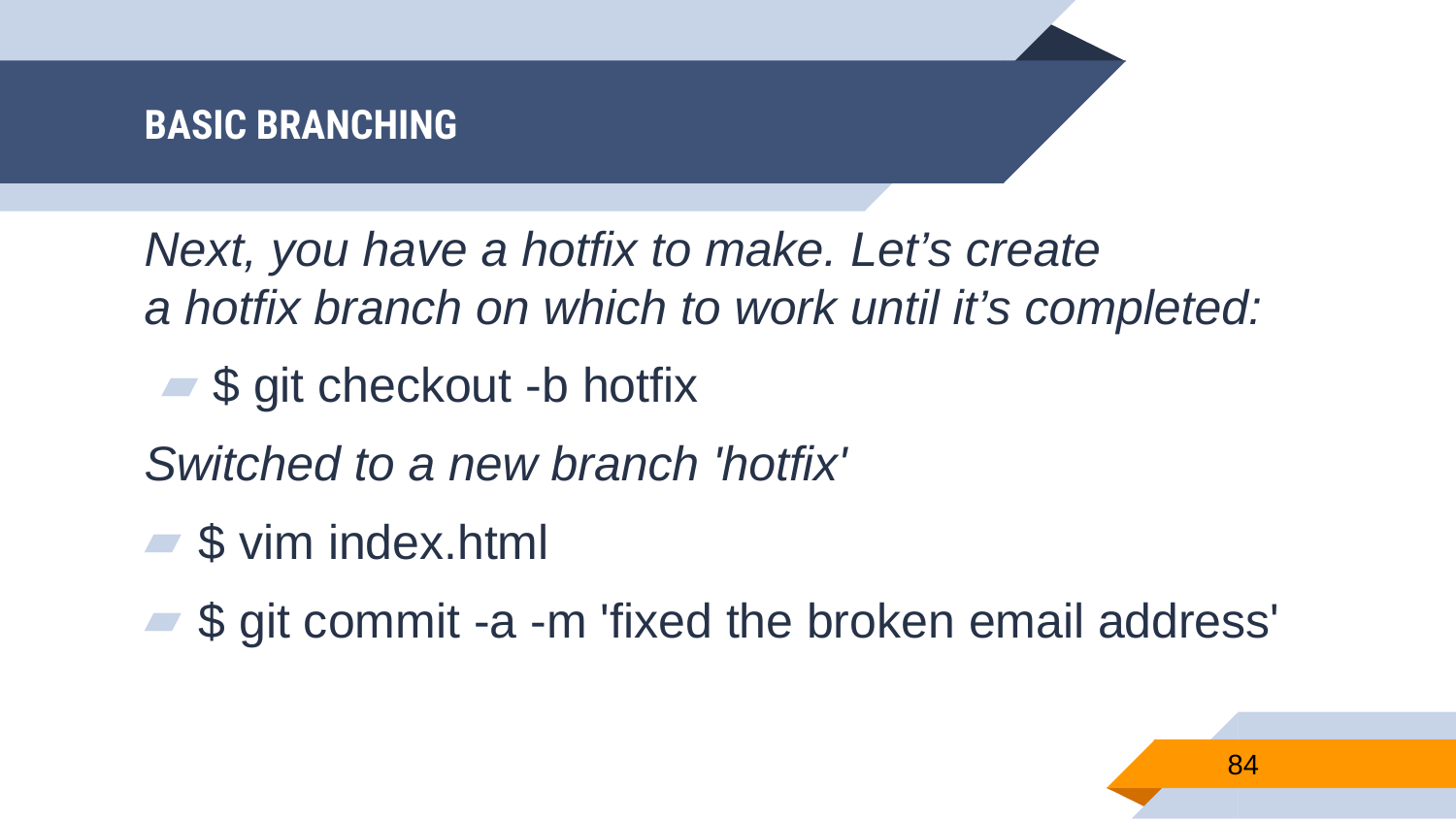

# BASIC BRANCHING
Next, you have a hotfix to make. Let’s create a hotfix branch on which to work until it’s completed:
$ git checkout -b hotfix
Switched to a new branch 'hotfix'
$ vim index.html
$ git commit -a -m 'fixed the broken email address'
84